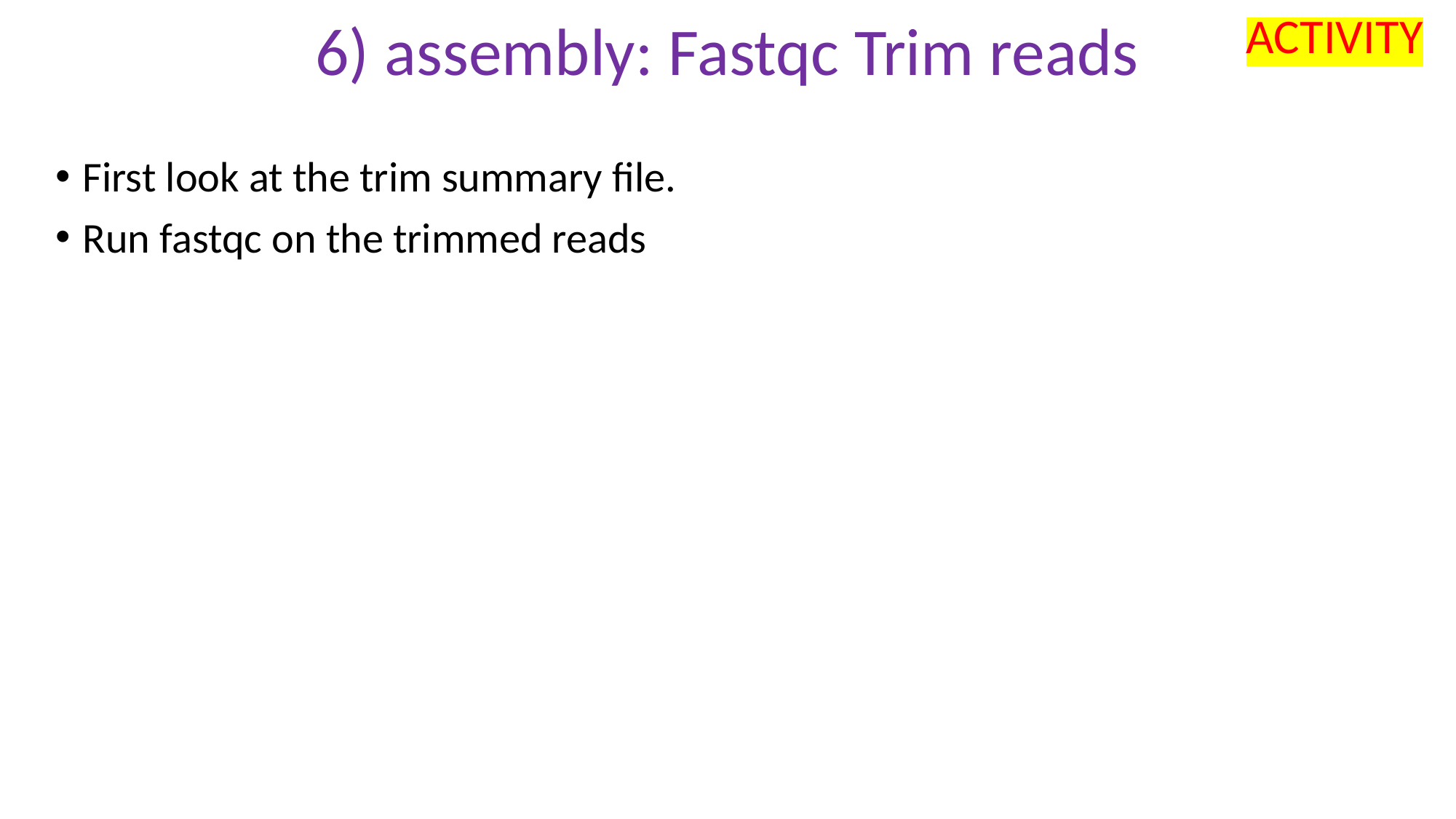

ACTIVITY
# 6) assembly: Fastqc Trim reads
First look at the trim summary file.
Run fastqc on the trimmed reads